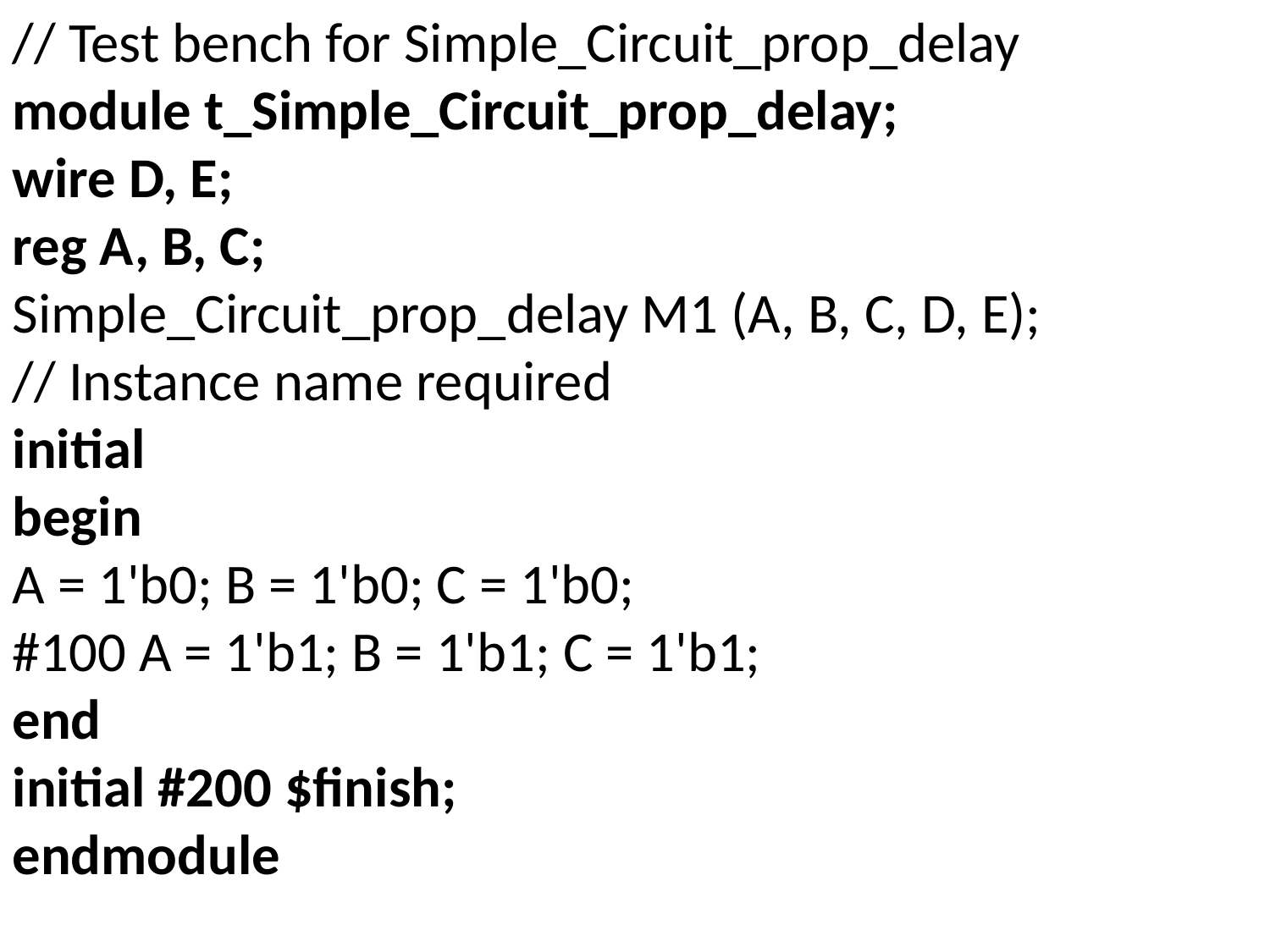

// Test bench for Simple_Circuit_prop_delay
module t_Simple_Circuit_prop_delay;
wire D, E;
reg A, B, C;
Simple_Circuit_prop_delay M1 (A, B, C, D, E);
// Instance name required
initial
begin
A = 1'b0; B = 1'b0; C = 1'b0;
#100 A = 1'b1; B = 1'b1; C = 1'b1;
end
initial #200 $finish;
endmodule